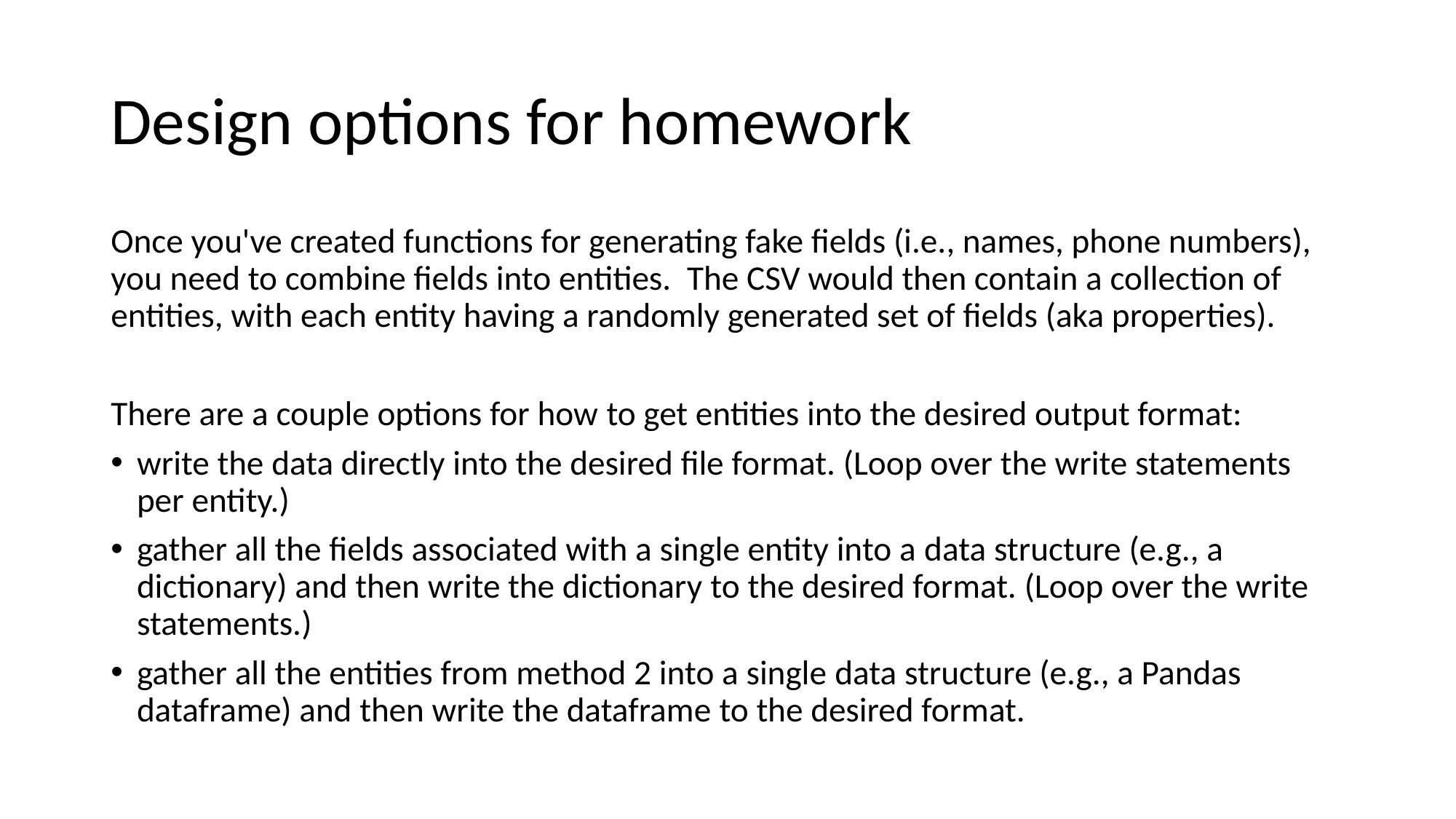

# Design options for homework
Once you've created functions for generating fake fields (i.e., names, phone numbers), you need to combine fields into entities.  The CSV would then contain a collection of entities, with each entity having a randomly generated set of fields (aka properties).

There are a couple options for how to get entities into the desired output format:
write the data directly into the desired file format. (Loop over the write statements per entity.)
gather all the fields associated with a single entity into a data structure (e.g., a dictionary) and then write the dictionary to the desired format. (Loop over the write statements.)
gather all the entities from method 2 into a single data structure (e.g., a Pandas dataframe) and then write the dataframe to the desired format.